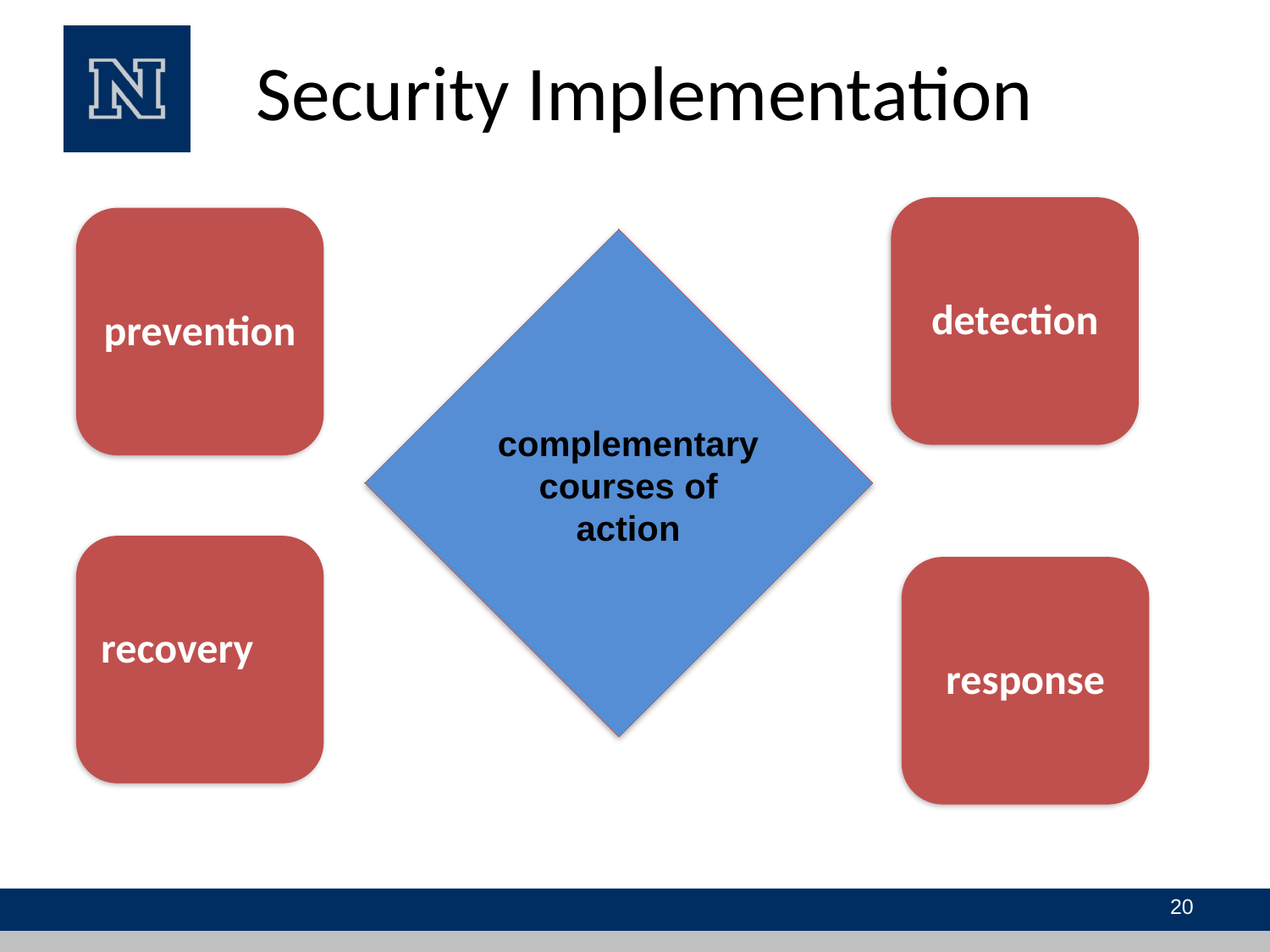

# Security Implementation

detection
prevention

complementary courses of action

recovery
response
20